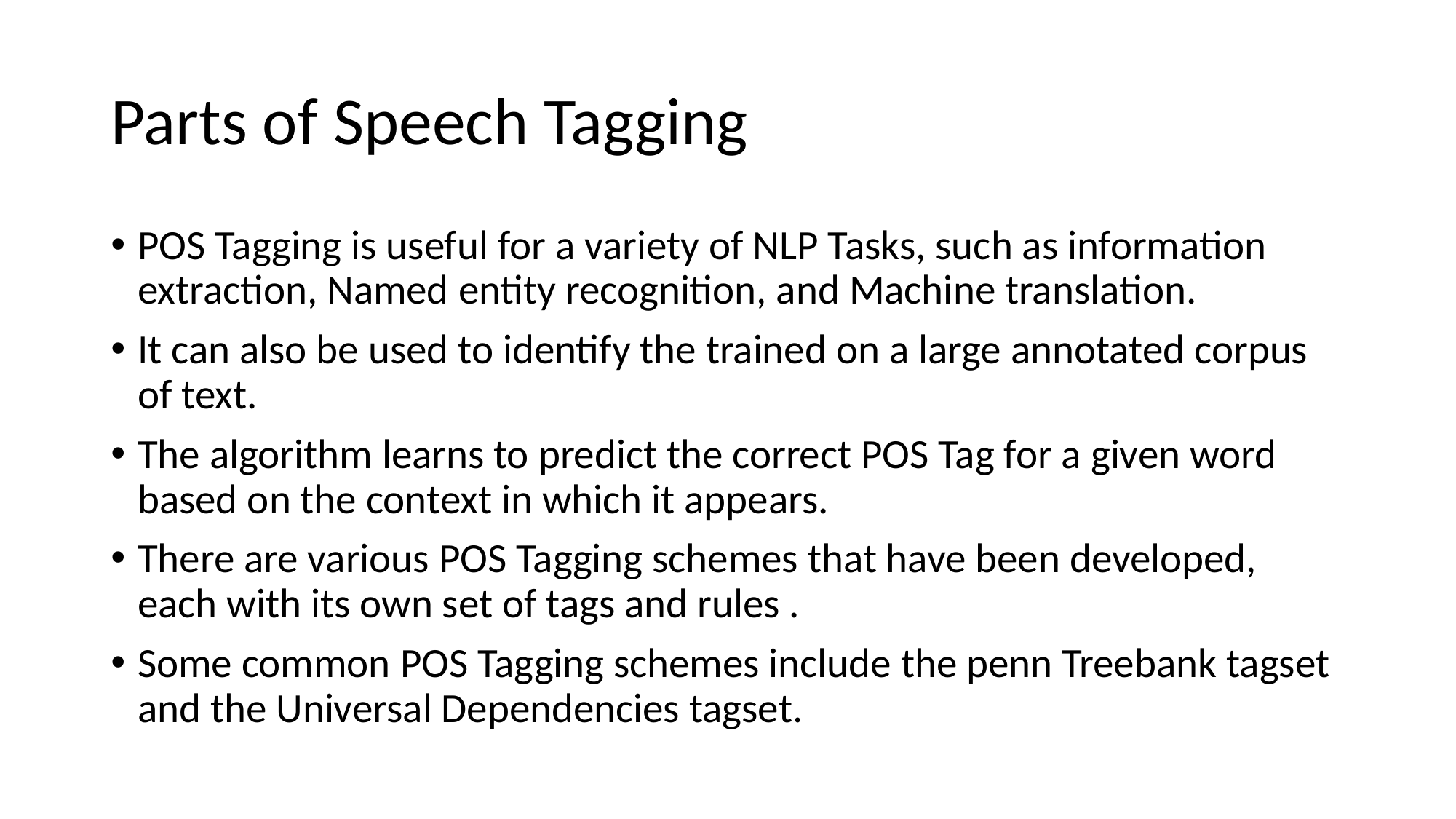

# Parts of Speech Tagging
POS Tagging is useful for a variety of NLP Tasks, such as information extraction, Named entity recognition, and Machine translation.
It can also be used to identify the trained on a large annotated corpus of text.
The algorithm learns to predict the correct POS Tag for a given word based on the context in which it appears.
There are various POS Tagging schemes that have been developed, each with its own set of tags and rules .
Some common POS Tagging schemes include the penn Treebank tagset and the Universal Dependencies tagset.